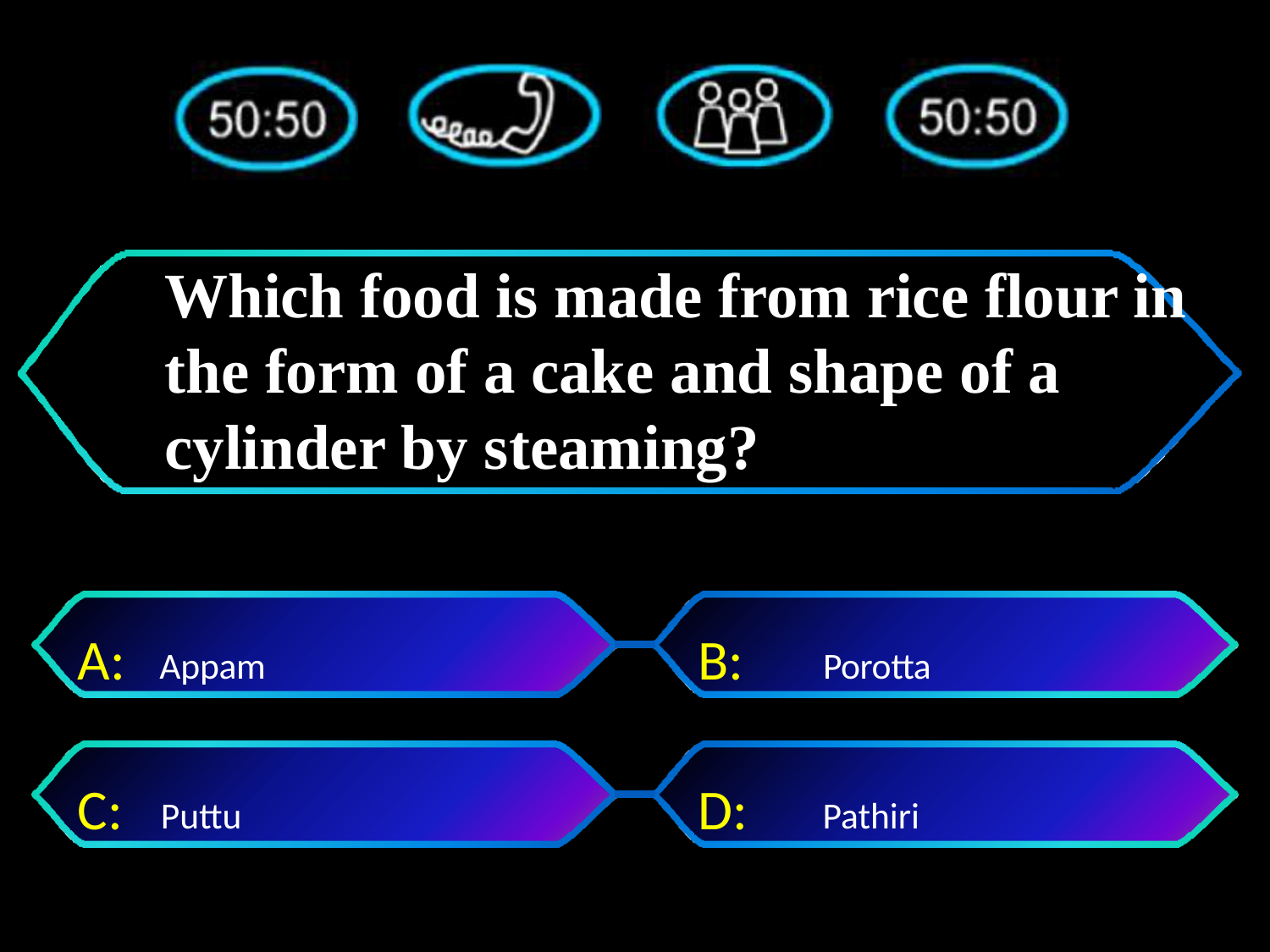

# Which food is made from rice flour in the form of a cake and shape of a cylinder by steaming?

A:	Appam
B:	Porotta

C:   Puttu
D:	  Pathiri